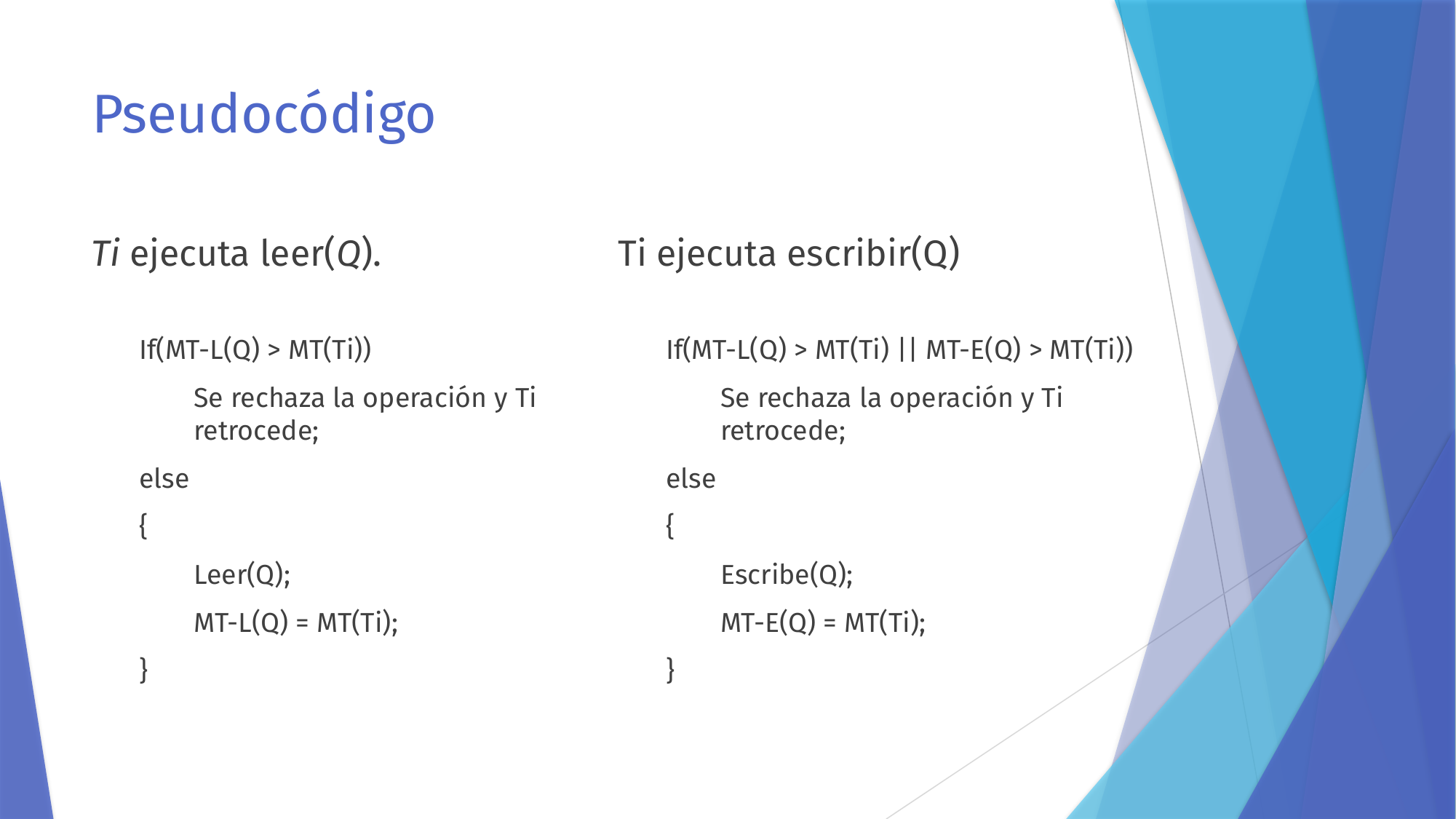

# Pseudocódigo
Ti ejecuta escribir(Q)
Ti ejecuta leer(Q).
If(MT-L(Q) > MT(Ti))
Se rechaza la operación y Ti retrocede;
else
{
Leer(Q);
MT-L(Q) = MT(Ti);
}
If(MT-L(Q) > MT(Ti) || MT-E(Q) > MT(Ti))
Se rechaza la operación y Ti retrocede;
else
{
Escribe(Q);
MT-E(Q) = MT(Ti);
}